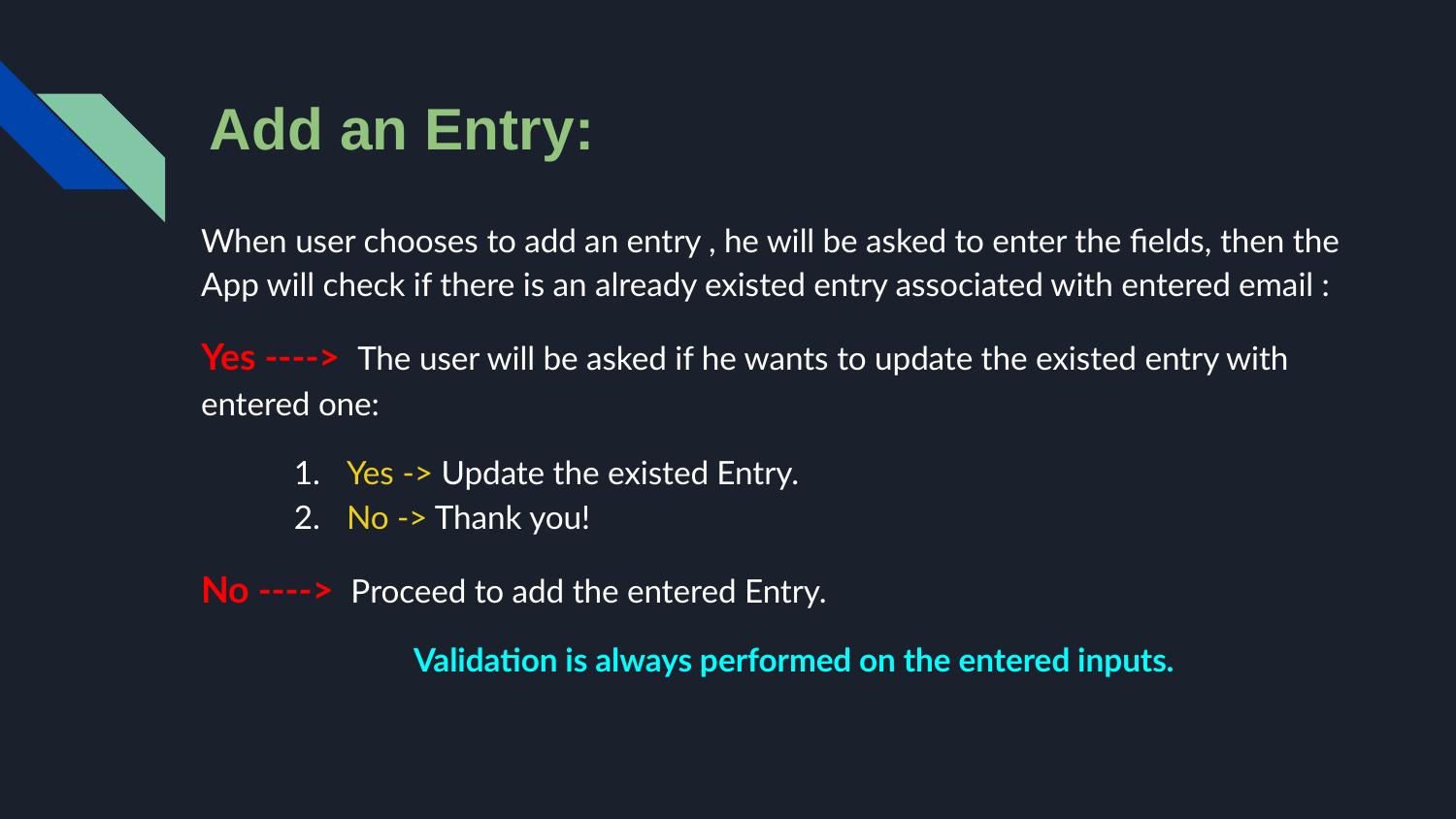

# Add an Entry:
When user chooses to add an entry , he will be asked to enter the fields, then the App will check if there is an already existed entry associated with entered email :
Yes ---->  The user will be asked if he wants to update the existed entry with entered one:
Yes -> Update the existed Entry.
No -> Thank you!
No ---->  Proceed to add the entered Entry.
Validation is always performed on the entered inputs.